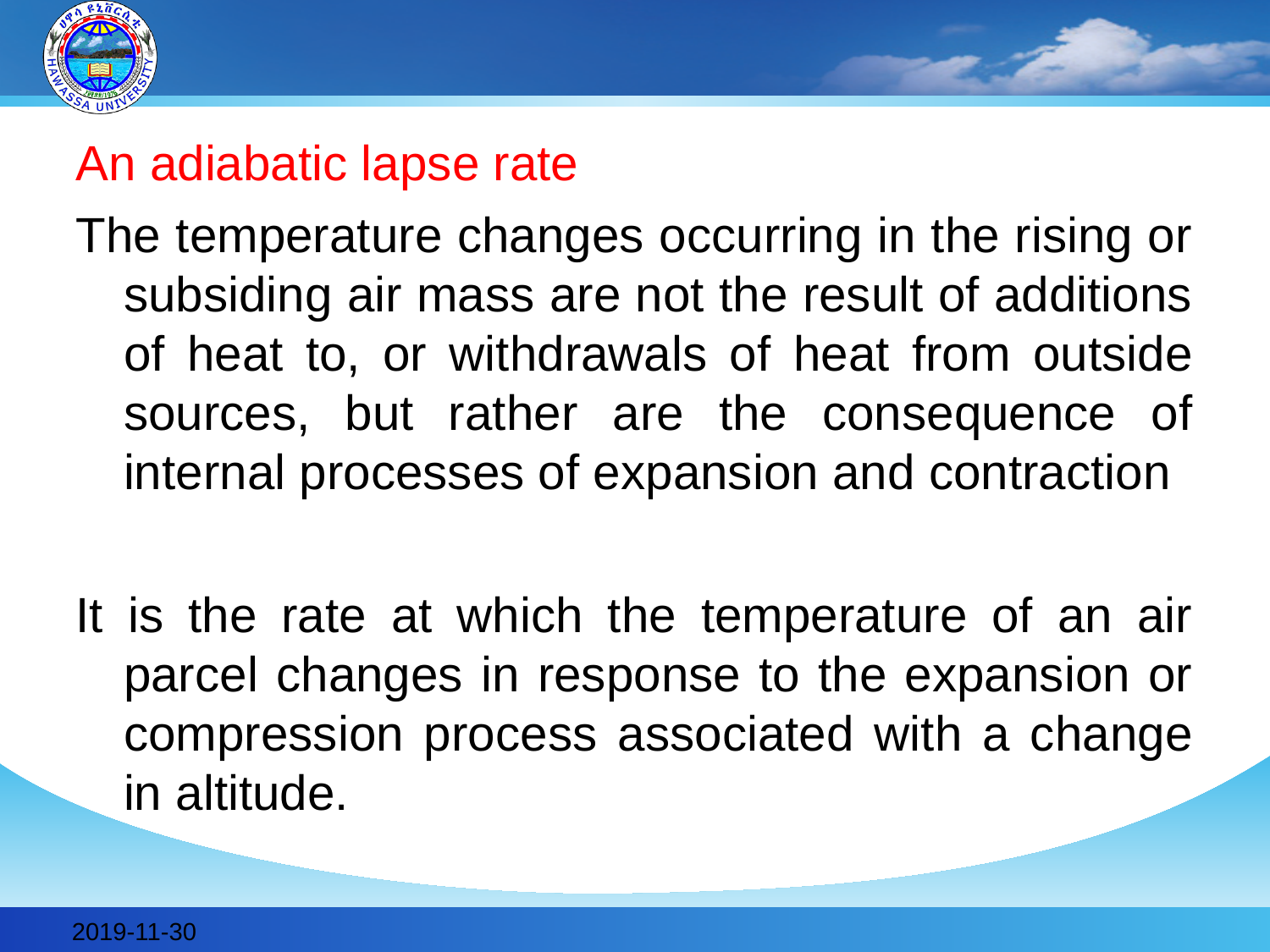

#
An adiabatic lapse rate
The temperature changes occurring in the rising or subsiding air mass are not the result of additions of heat to, or withdrawals of heat from outside sources, but rather are the consequence of internal processes of expansion and contraction

It is the rate at which the temperature of an air parcel changes in response to the expansion or compression process associated with a change in altitude.

2019-11-30